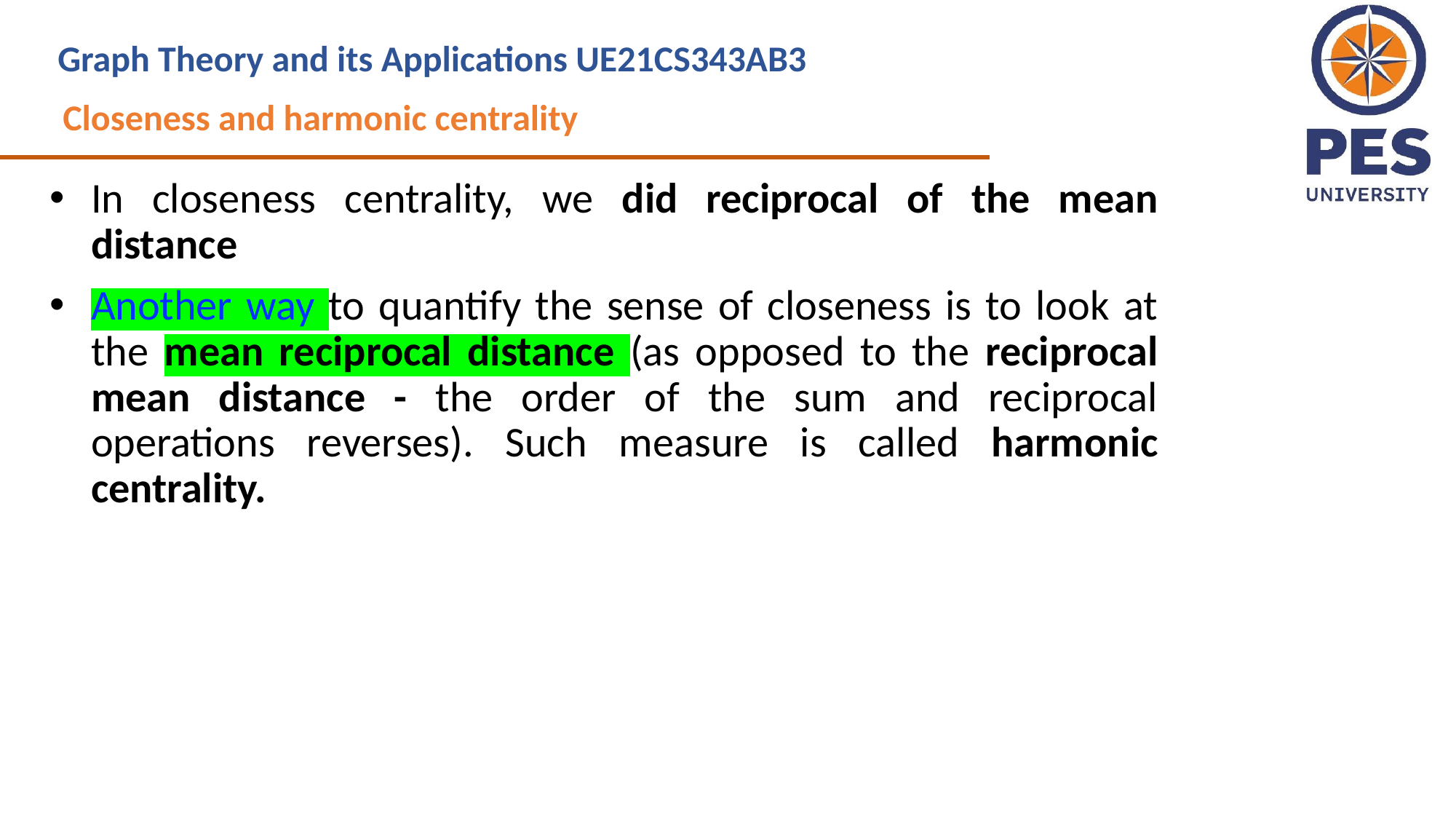

Graph Theory and its Applications UE21CS343AB3
Closeness and harmonic centrality
In closeness centrality, we did reciprocal of the mean distance
Another way to quantify the sense of closeness is to look at the mean reciprocal distance (as opposed to the reciprocal mean distance - the order of the sum and reciprocal operations reverses). Such measure is called harmonic centrality.